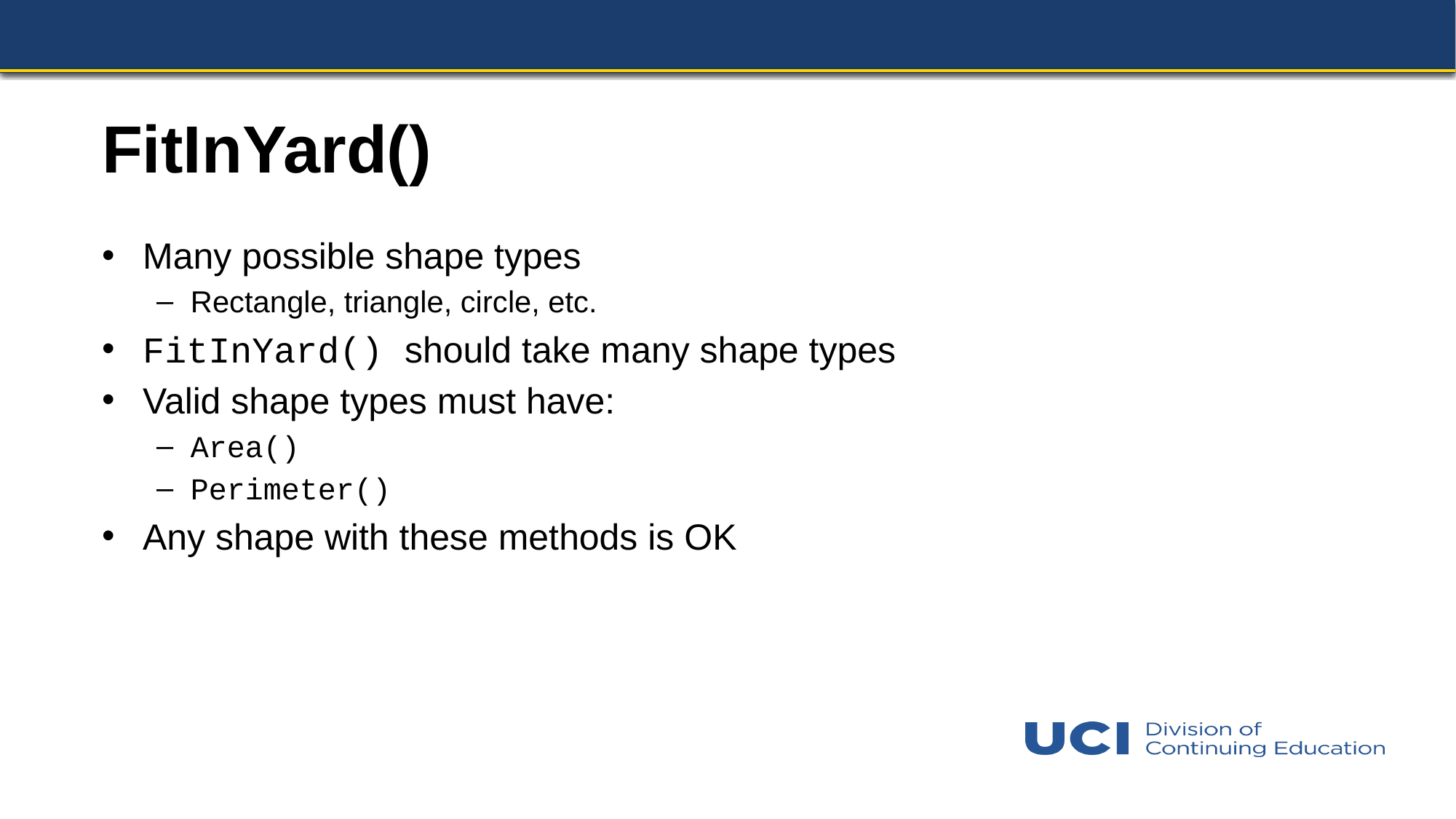

# FitInYard()
Many possible shape types
Rectangle, triangle, circle, etc.
FitInYard() should take many shape types
Valid shape types must have:
Area()
Perimeter()
Any shape with these methods is OK